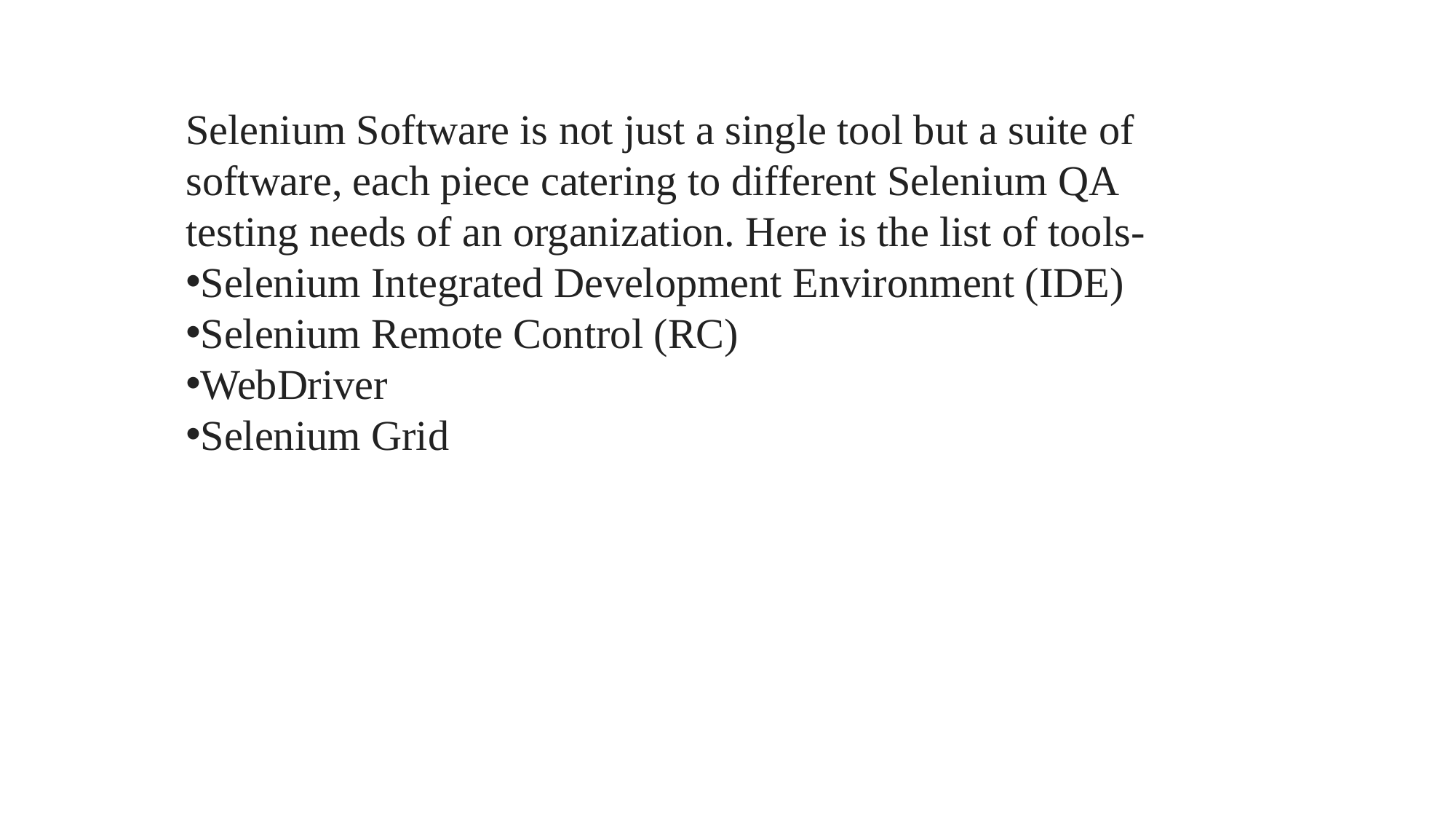

Selenium Software is not just a single tool but a suite of software, each piece catering to different Selenium QA testing needs of an organization. Here is the list of tools-
Selenium Integrated Development Environment (IDE)
Selenium Remote Control (RC)
WebDriver
Selenium Grid